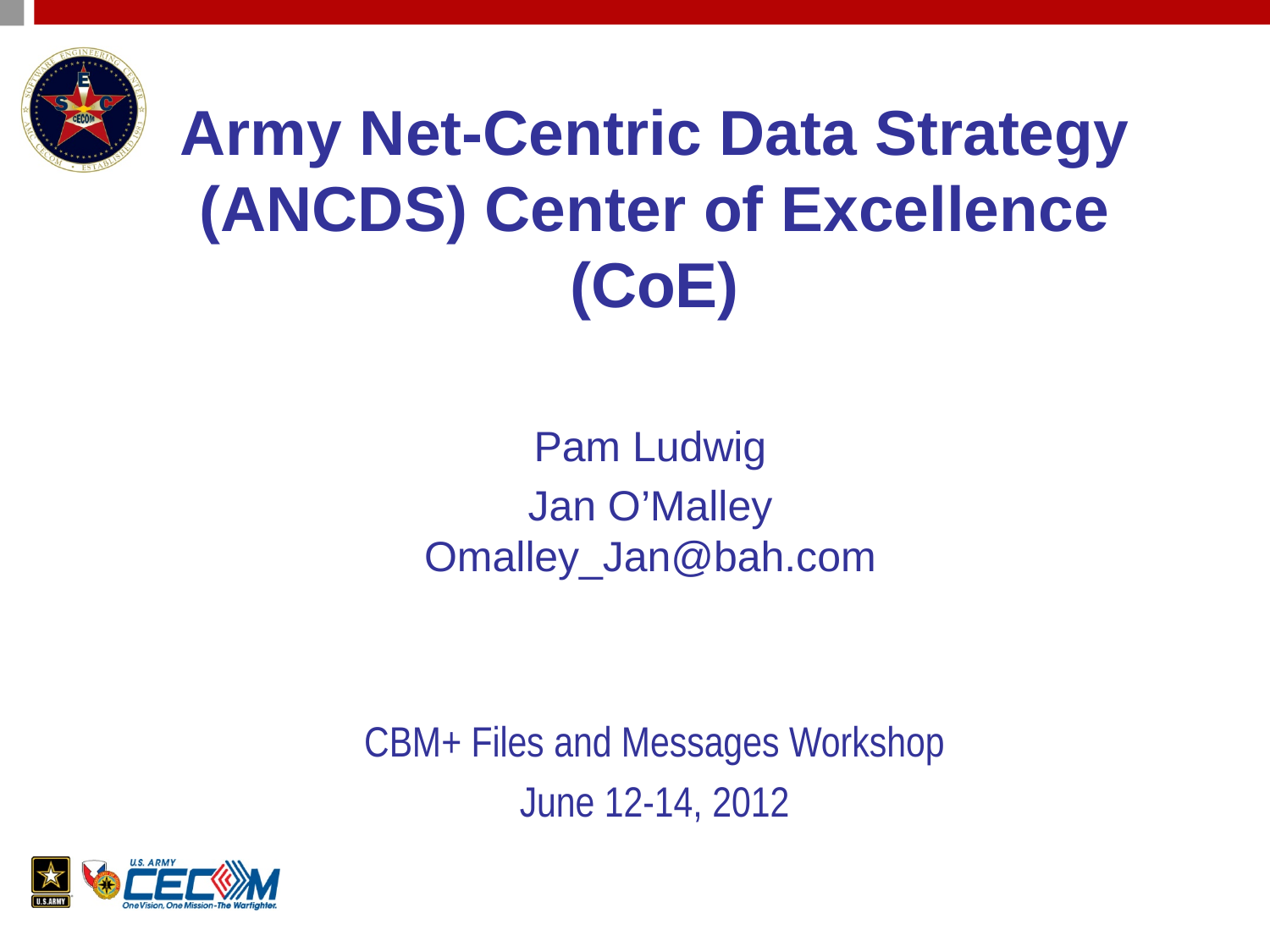

# Army Net-Centric Data Strategy (ANCDS) Center of Excellence (CoE)
Pam Ludwig
Jan O’Malley
Omalley_Jan@bah.com

CBM+ Files and Messages Workshop
June 12-14, 2012